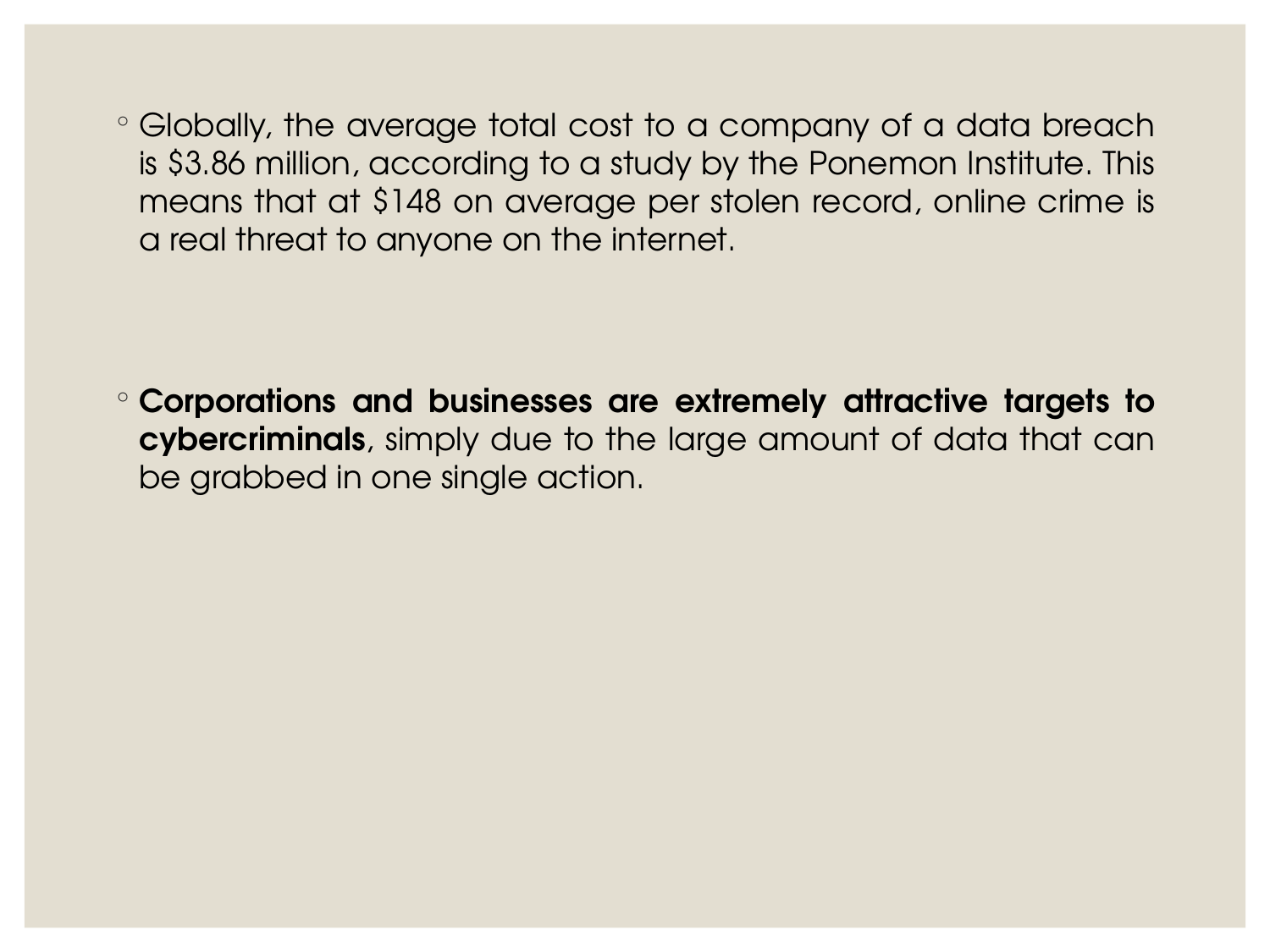

Globally, the average total cost to a company of a data breach is $3.86 million, according to a study by the Ponemon Institute. This means that at $148 on average per stolen record, online crime is a real threat to anyone on the internet.

Corporations and businesses are extremely attractive targets to cybercriminals, simply due to the large amount of data that can be grabbed in one single action.